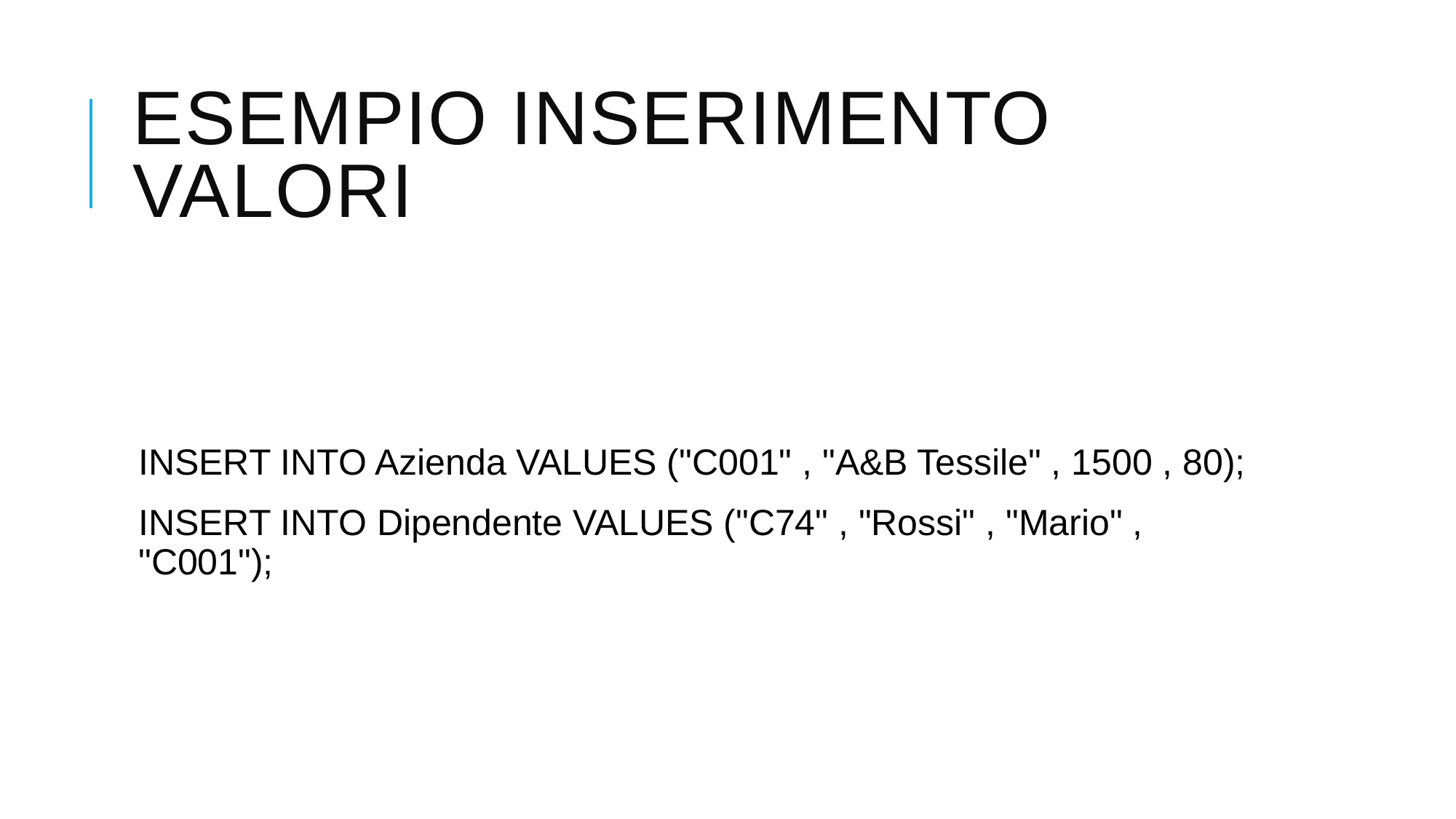

# Esempio inserimento valori
INSERT INTO Azienda VALUES ("C001" , "A&B Tessile" , 1500 , 80);
INSERT INTO Dipendente VALUES ("C74" , "Rossi" , "Mario" , "C001");